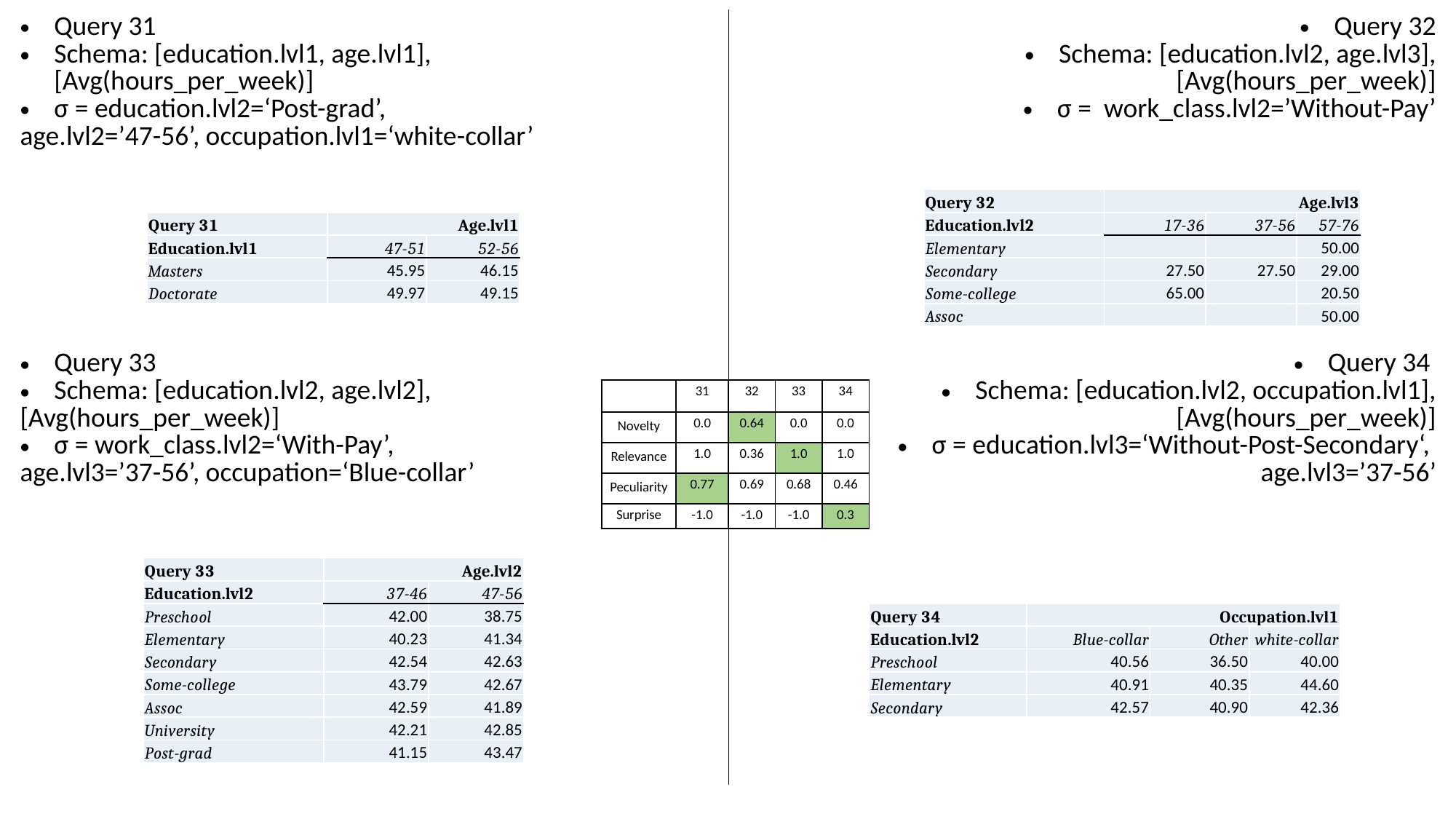

| Query 31 Schema: [education.lvl1, age.lvl1], [Avg(hours\_per\_week)] σ = education.lvl2=‘Post-grad’, age.lvl2=’47-56’, occupation.lvl1=‘white-collar’ | Query 32 Schema: [education.lvl2, age.lvl3], [Avg(hours\_per\_week)] σ = work\_class.lvl2=’Without-Pay’ |
| --- | --- |
| Query 33 Schema: [education.lvl2, age.lvl2], [Avg(hours\_per\_week)] σ = work\_class.lvl2=‘With-Pay’, age.lvl3=’37-56’, occupation=‘Blue-collar’ | Query 34 Schema: [education.lvl2, occupation.lvl1], [Avg(hours\_per\_week)] σ = education.lvl3=‘Without-Post-Secondary‘, age.lvl3=’37-56’ |
|  |  |
| Query 32 | Age.lvl3 |  |  |
| --- | --- | --- | --- |
| Education.lvl2 | 17-36 | 37-56 | 57-76 |
| Elementary |  |  | 50.00 |
| Secondary | 27.50 | 27.50 | 29.00 |
| Some-college | 65.00 |  | 20.50 |
| Assoc |  |  | 50.00 |
| Query 31 | Age.lvl1 |  |
| --- | --- | --- |
| Education.lvl1 | 47-51 | 52-56 |
| Masters | 45.95 | 46.15 |
| Doctorate | 49.97 | 49.15 |
|  | 31 | 32 | 33 | 34 |
| --- | --- | --- | --- | --- |
| Novelty | 0.0 | 0.64 | 0.0 | 0.0 |
| Relevance | 1.0 | 0.36 | 1.0 | 1.0 |
| Peculiarity | 0.77 | 0.69 | 0.68 | 0.46 |
| Surprise | -1.0 | -1.0 | -1.0 | 0.3 |
| Query 33 | Age.lvl2 |  |
| --- | --- | --- |
| Education.lvl2 | 37-46 | 47-56 |
| Preschool | 42.00 | 38.75 |
| Elementary | 40.23 | 41.34 |
| Secondary | 42.54 | 42.63 |
| Some-college | 43.79 | 42.67 |
| Assoc | 42.59 | 41.89 |
| University | 42.21 | 42.85 |
| Post-grad | 41.15 | 43.47 |
| Query 34 | Occupation.lvl1 |  |  |
| --- | --- | --- | --- |
| Education.lvl2 | Blue-collar | Other | white-collar |
| Preschool | 40.56 | 36.50 | 40.00 |
| Elementary | 40.91 | 40.35 | 44.60 |
| Secondary | 42.57 | 40.90 | 42.36 |